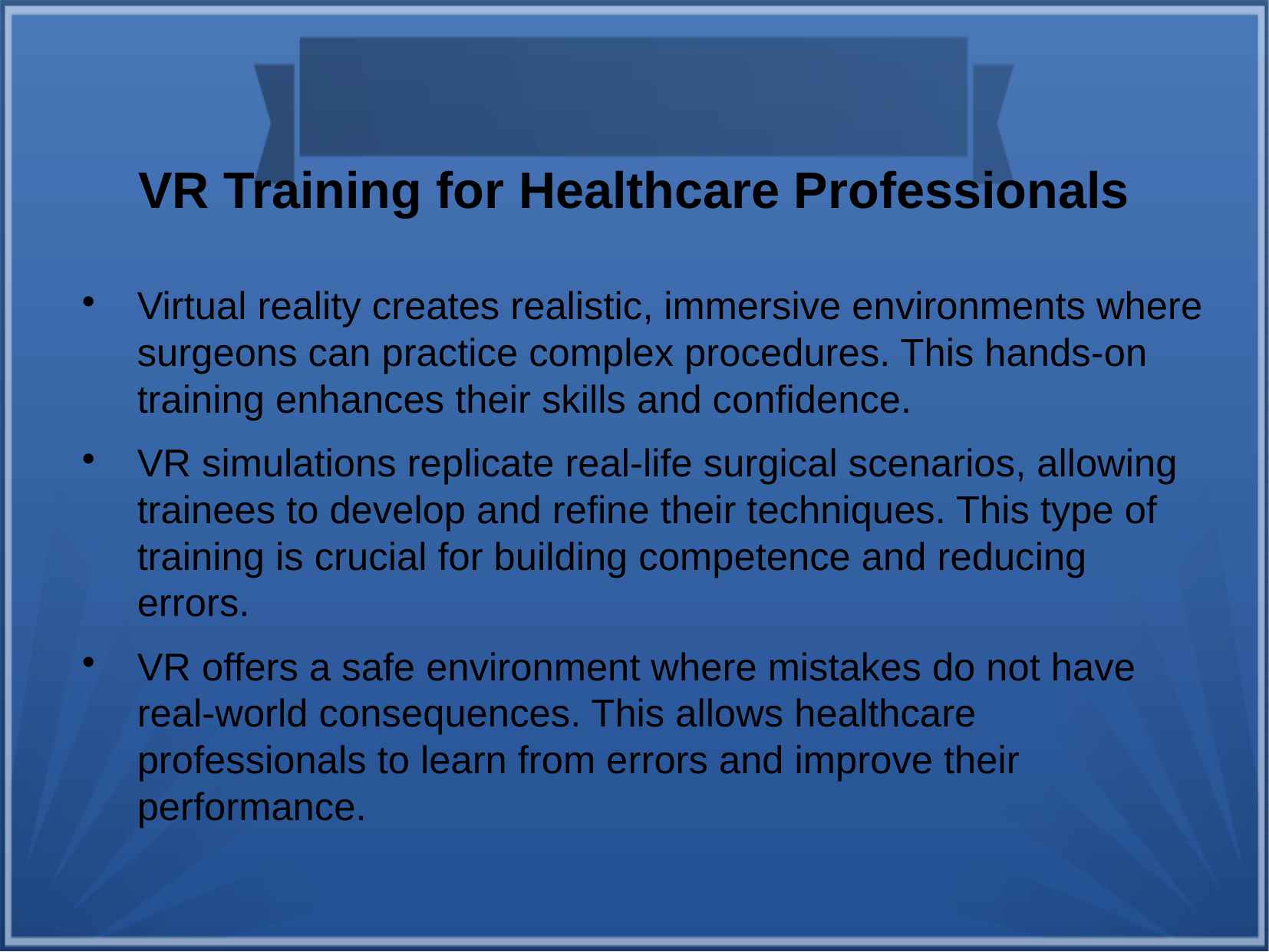

VR Training for Healthcare Professionals
Virtual reality creates realistic, immersive environments where surgeons can practice complex procedures. This hands-on training enhances their skills and confidence.
VR simulations replicate real-life surgical scenarios, allowing trainees to develop and refine their techniques. This type of training is crucial for building competence and reducing errors.
VR offers a safe environment where mistakes do not have real-world consequences. This allows healthcare professionals to learn from errors and improve their performance.